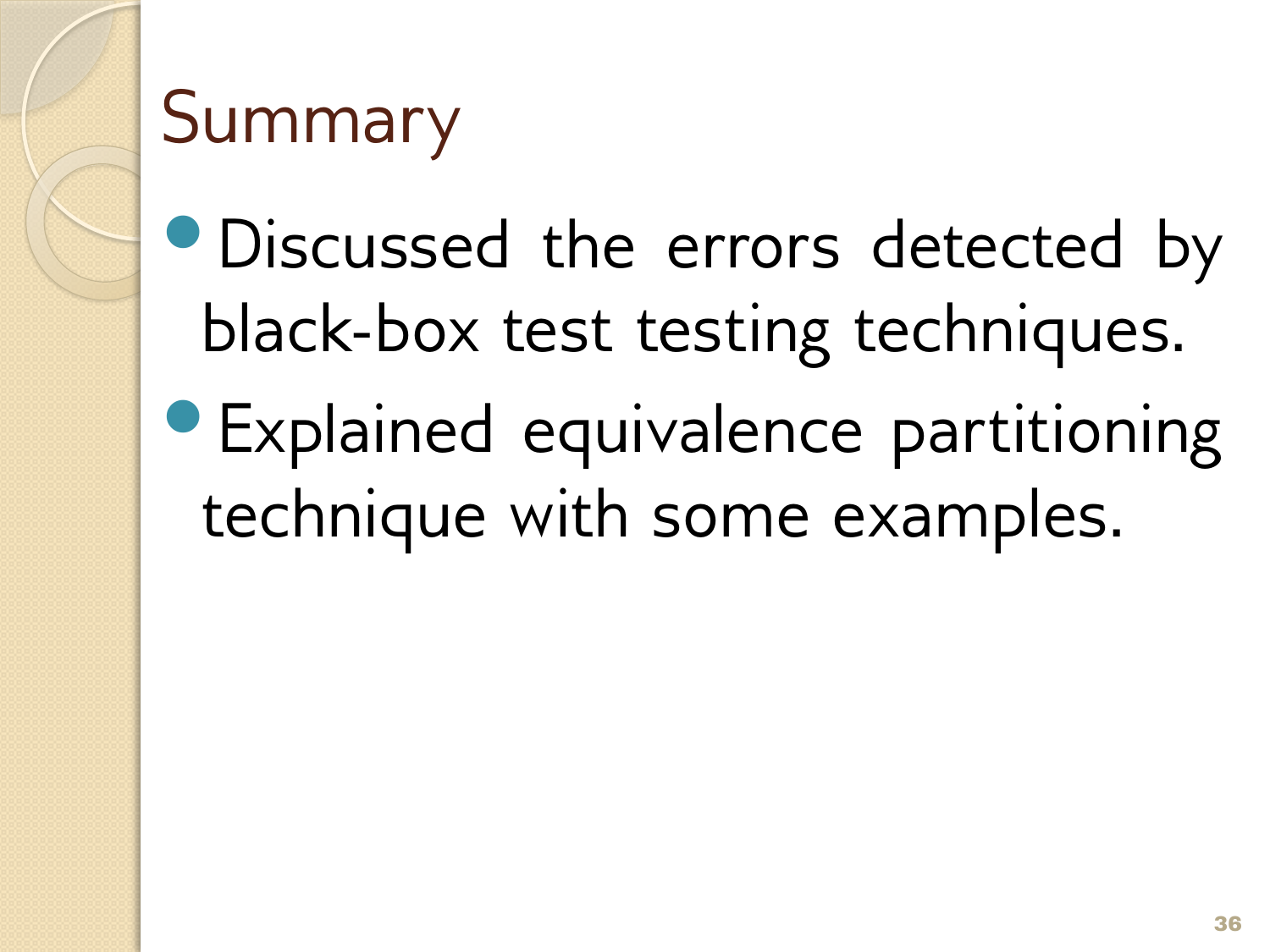

# Summary
Discussed the errors detected by black-box test testing techniques.
Explained equivalence partitioning technique with some examples.
36